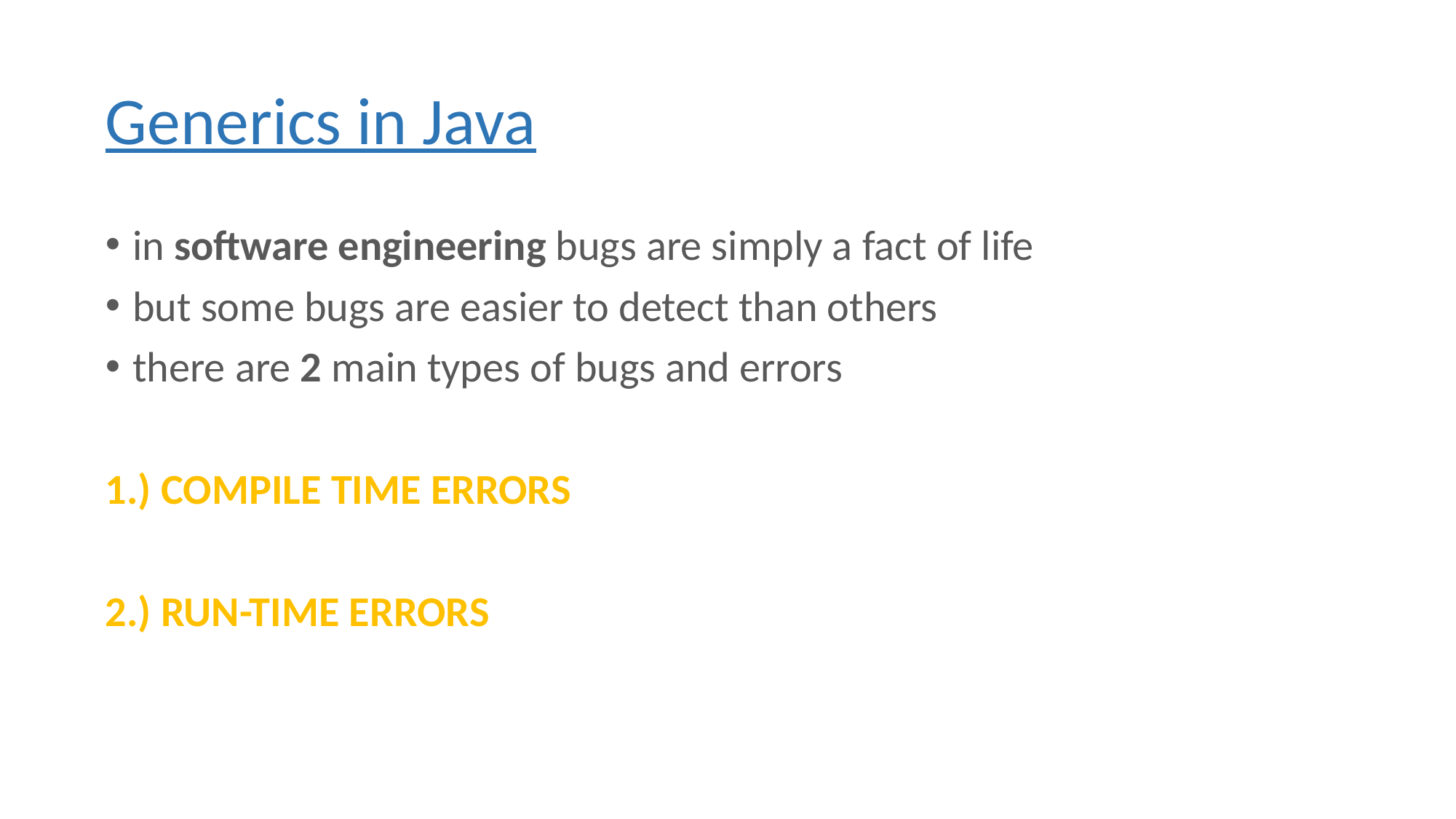

# Generics in Java
in software engineering bugs are simply a fact of life
but some bugs are easier to detect than others
there are 2 main types of bugs and errors

1.) COMPILE TIME ERRORS

2.) RUN-TIME ERRORS